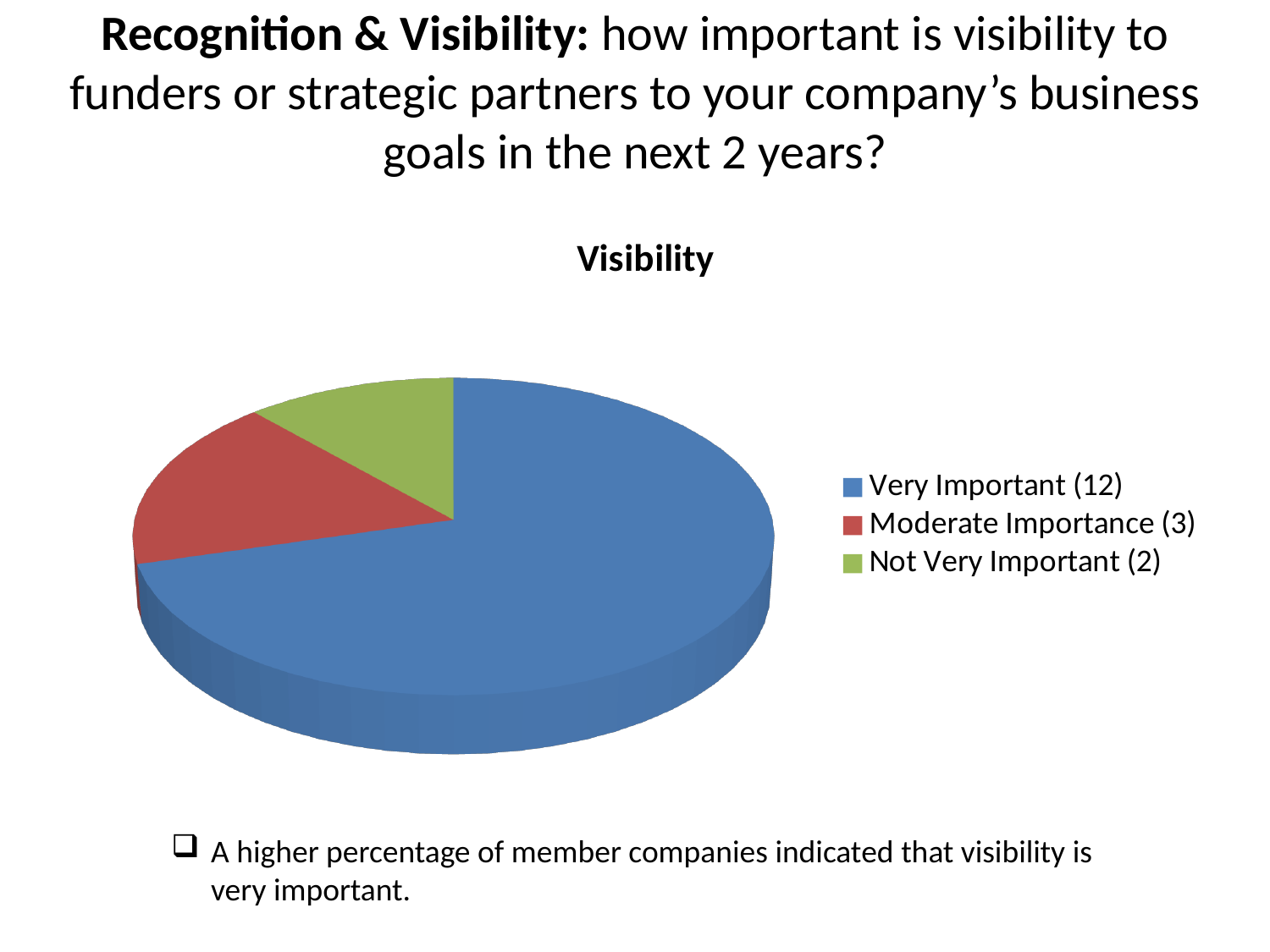

# Recognition & Visibility: how important is visibility to funders or strategic partners to your company’s business goals in the next 2 years?

[unsupported chart]

A higher percentage of member companies indicated that visibility is very important.